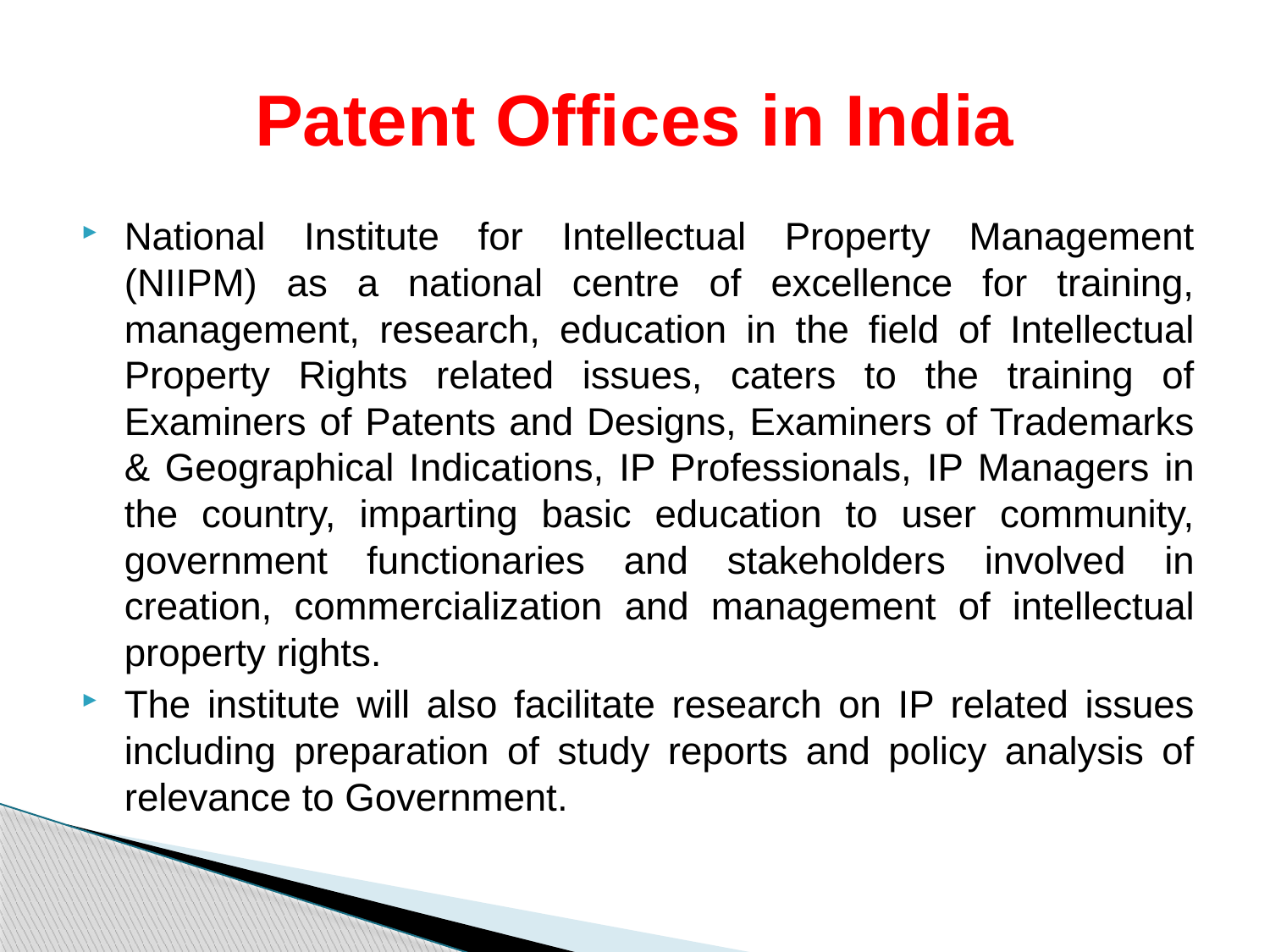

# Patent Offices in India
National Institute for Intellectual Property Management (NIIPM) as a national centre of excellence for training, management, research, education in the field of Intellectual Property Rights related issues, caters to the training of Examiners of Patents and Designs, Examiners of Trademarks & Geographical Indications, IP Professionals, IP Managers in the country, imparting basic education to user community, government functionaries and stakeholders involved in creation, commercialization and management of intellectual property rights.
The institute will also facilitate research on IP related issues including preparation of study reports and policy analysis of relevance to Government.